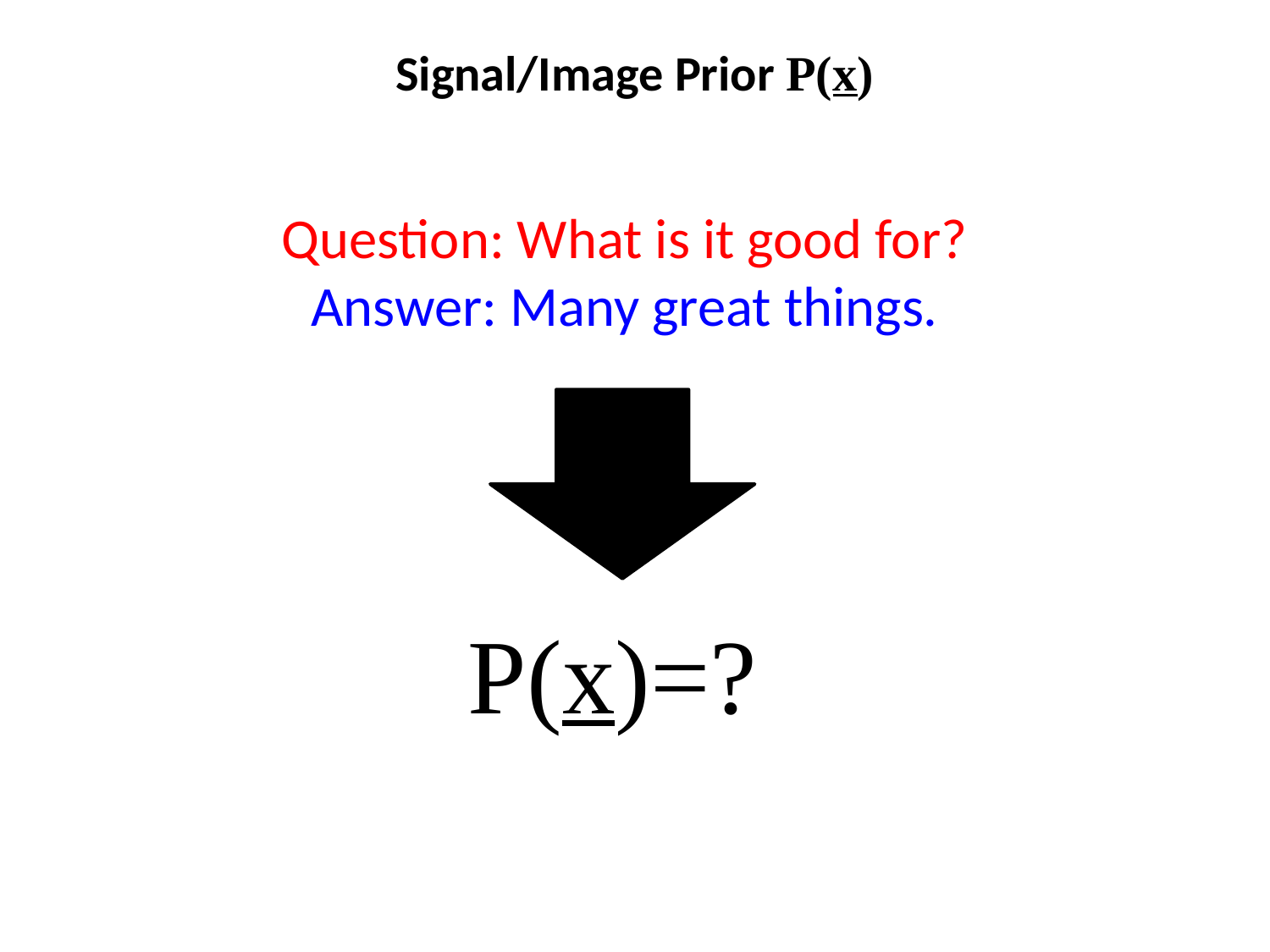

Signal/Image Prior P(x)

Question: What is it good for?
Answer: Many great things.

P(x)=?